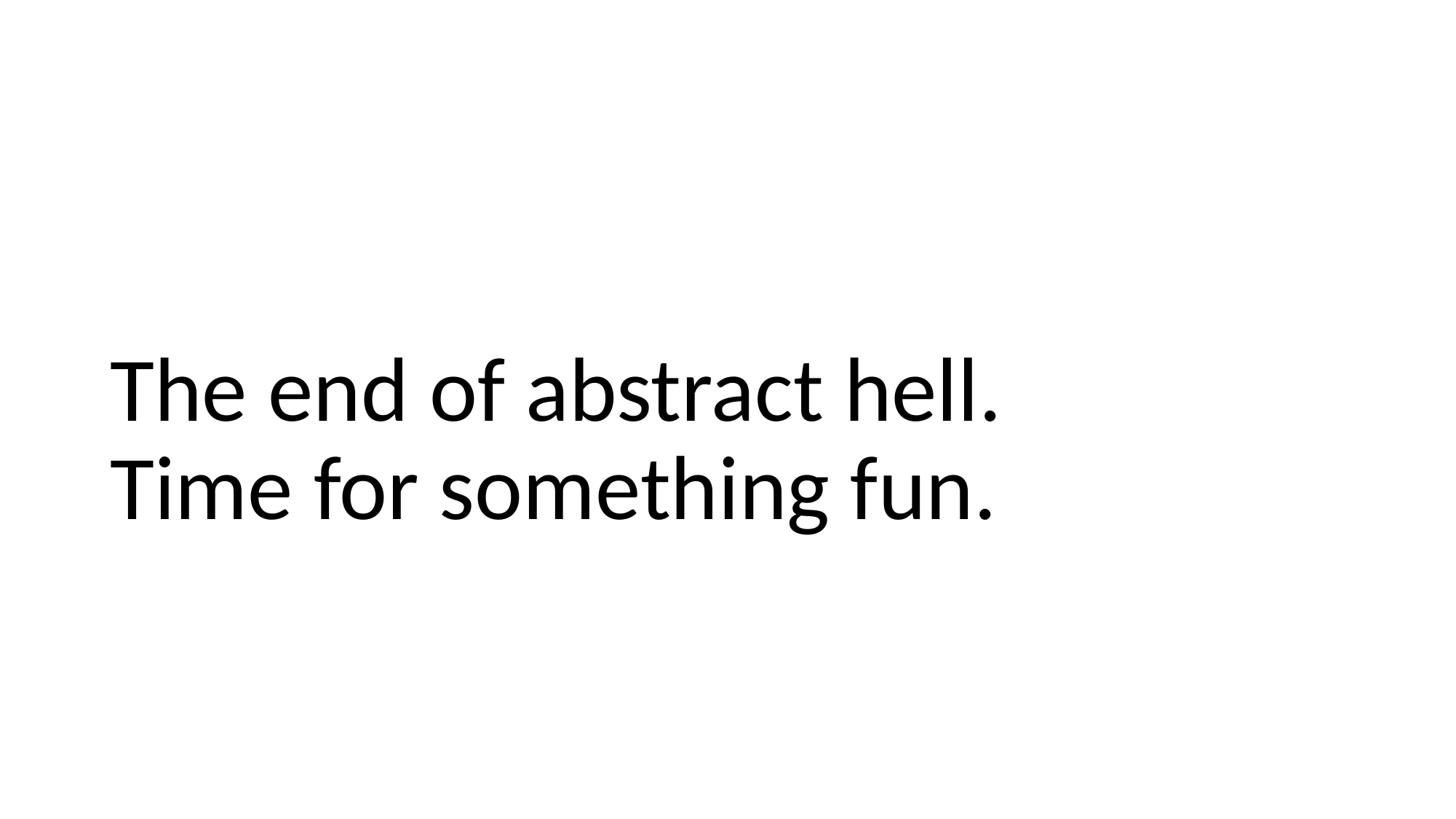

# The end of abstract hell. Time for something fun.